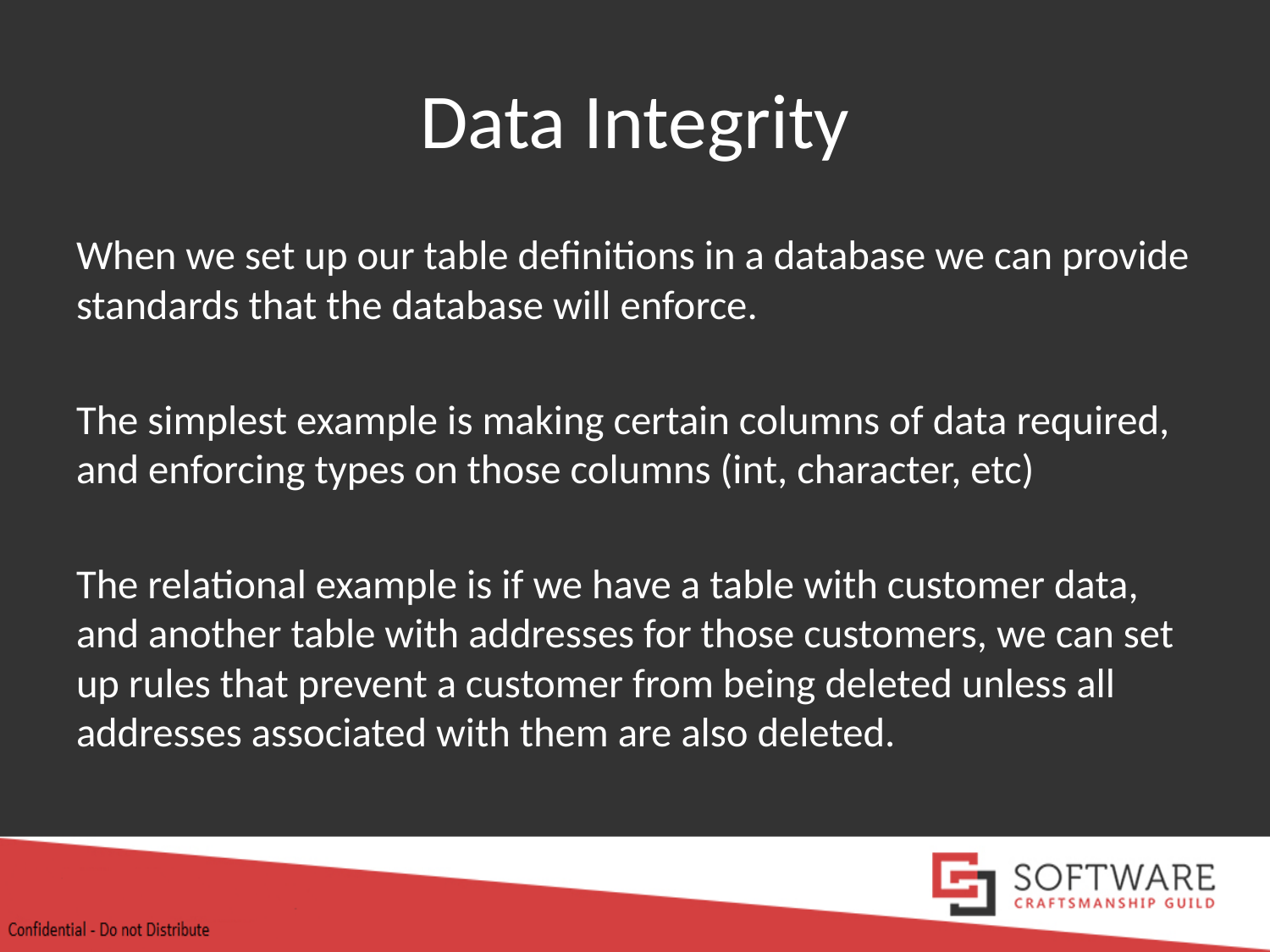

# Data Integrity
When we set up our table definitions in a database we can provide standards that the database will enforce.

The simplest example is making certain columns of data required, and enforcing types on those columns (int, character, etc)

The relational example is if we have a table with customer data, and another table with addresses for those customers, we can set up rules that prevent a customer from being deleted unless all addresses associated with them are also deleted.